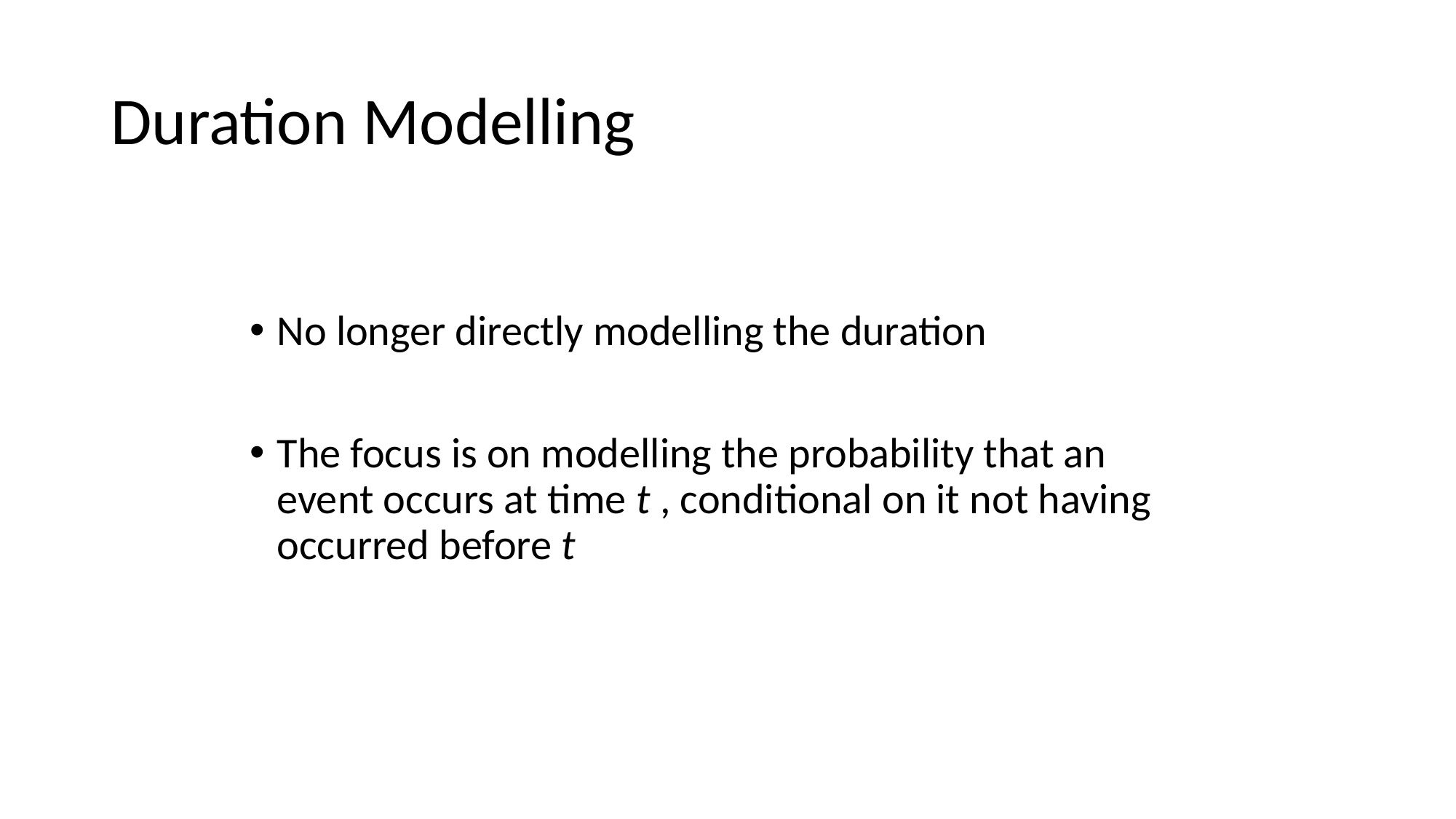

# Duration Modelling
No longer directly modelling the duration

The focus is on modelling the probability that an event occurs at time t , conditional on it not having occurred before t